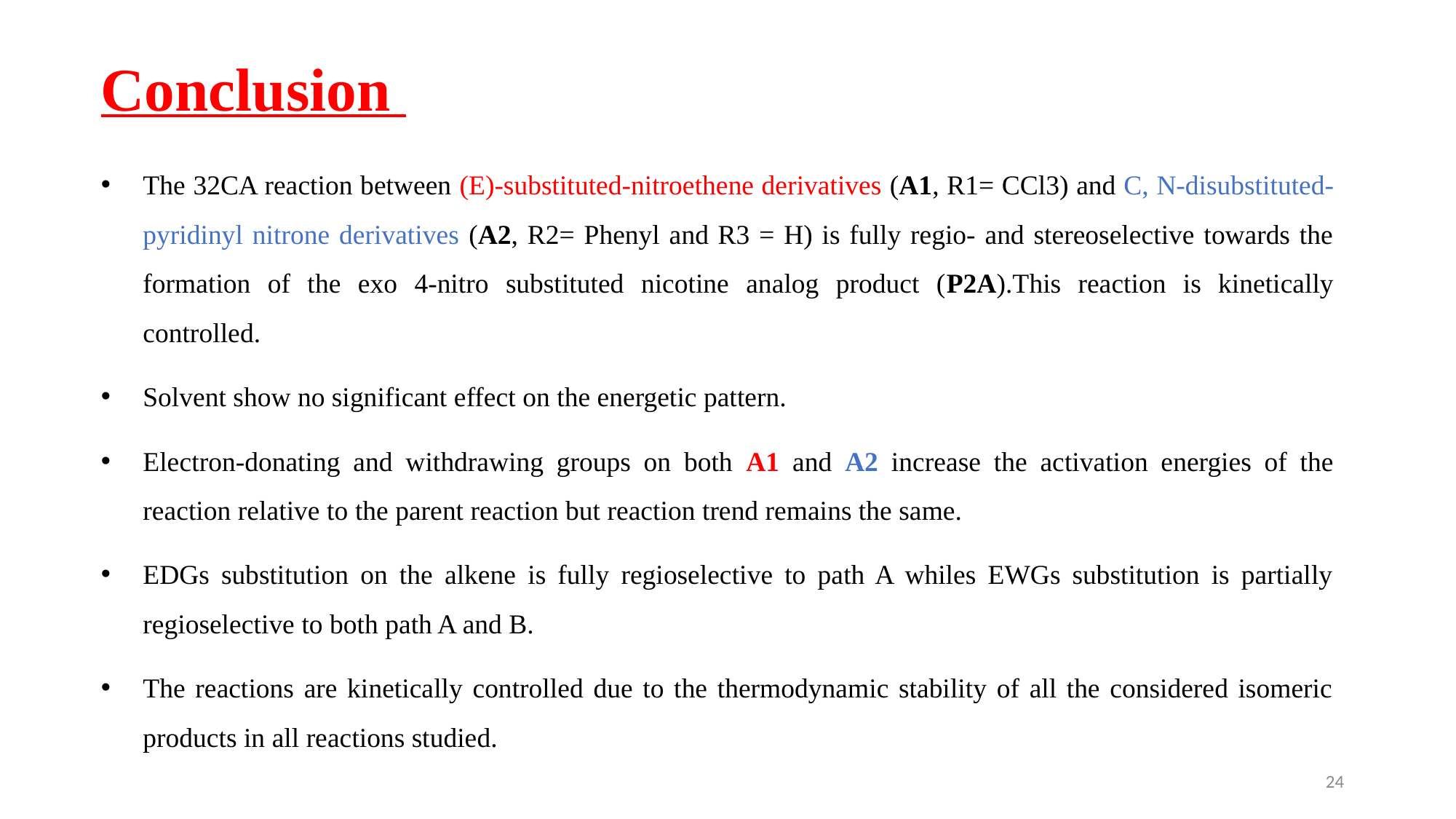

# Conclusion
The 32CA reaction between (E)-substituted-nitroethene derivatives (A1, R1= CCl3) and C, N-disubstituted-pyridinyl nitrone derivatives (A2, R2= Phenyl and R3 = H) is fully regio- and stereoselective towards the formation of the exo 4-nitro substituted nicotine analog product (P2A).This reaction is kinetically controlled.
Solvent show no significant effect on the energetic pattern.
Electron-donating and withdrawing groups on both A1 and A2 increase the activation energies of the reaction relative to the parent reaction but reaction trend remains the same.
EDGs substitution on the alkene is fully regioselective to path A whiles EWGs substitution is partially regioselective to both path A and B.
The reactions are kinetically controlled due to the thermodynamic stability of all the considered isomeric products in all reactions studied.

24